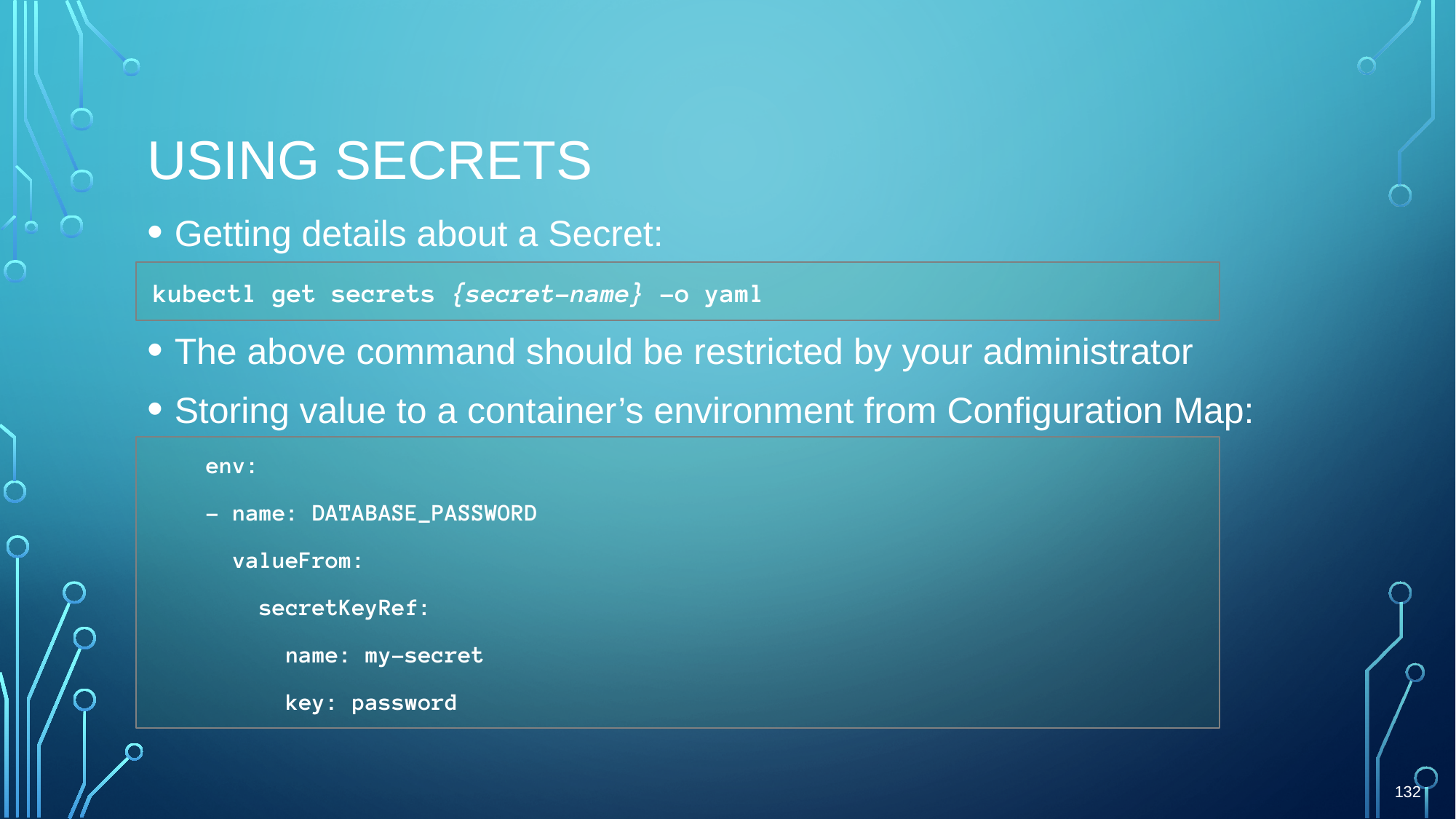

# Using SECRETS
Getting details about a Secret:

The above command should be restricted by your administrator
Storing value to a container’s environment from Configuration Map:
kubectl get secrets {secret-name} -o yaml
    env:
    - name: DATABASE_PASSWORD
      valueFrom:
        secretKeyRef:
          name: my-secret
          key: password
132